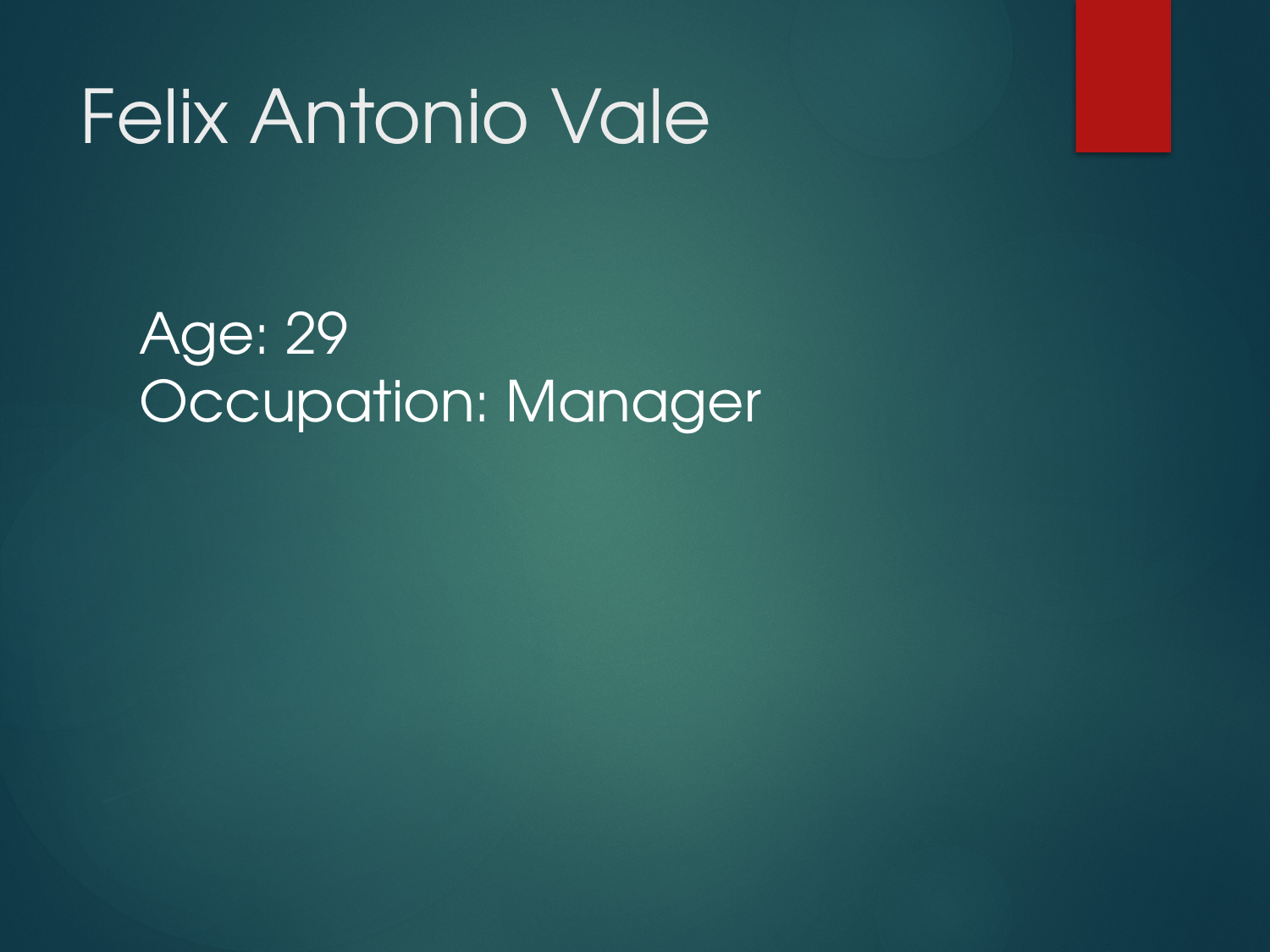

# Felix Antonio Vale

Age: 29
Occupation: Manager